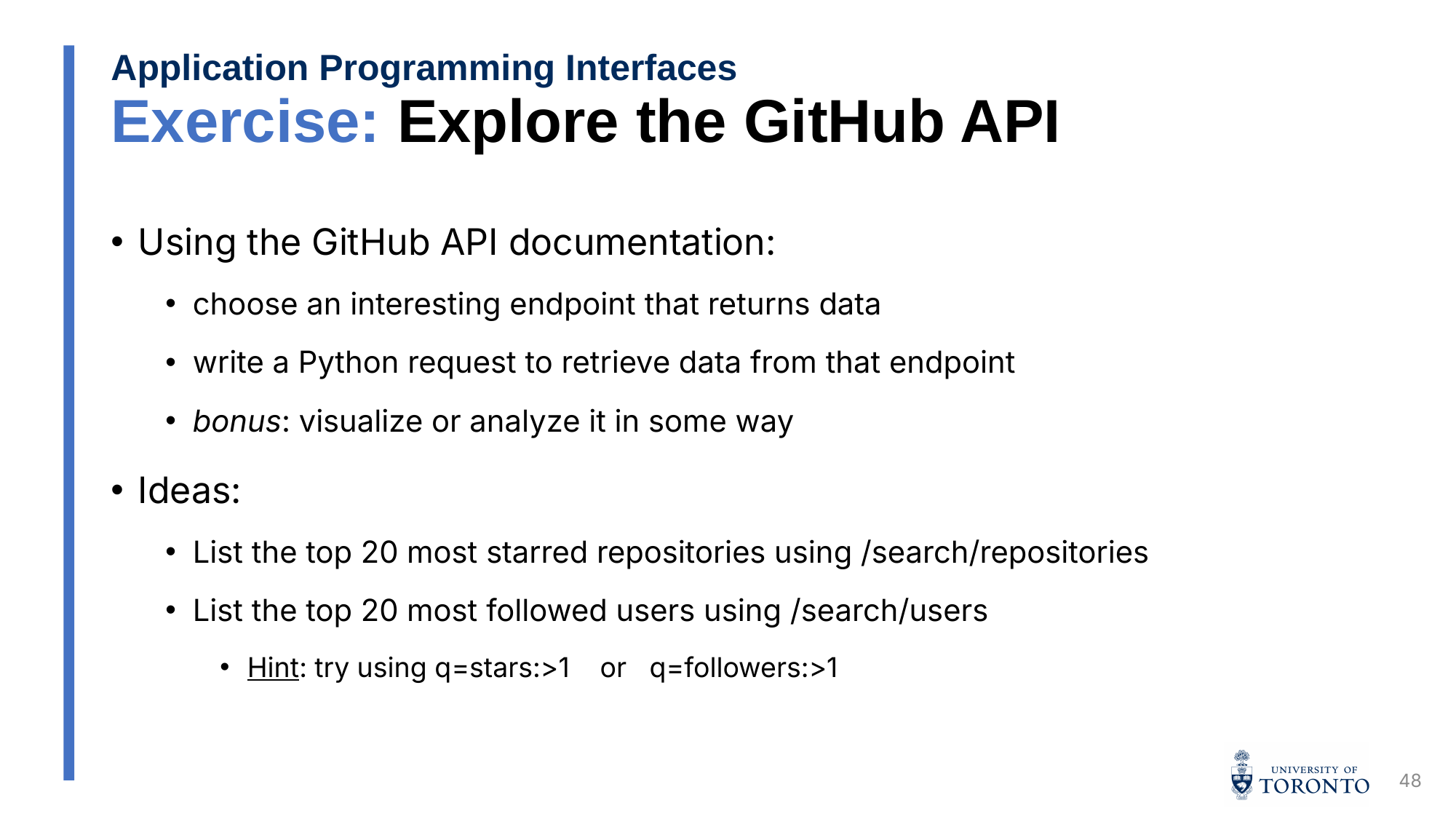

# Exercise: Explore the GitHub API
Application Programming Interfaces

Using the GitHub API documentation:
choose an interesting endpoint that returns data
write a Python request to retrieve data from that endpoint
bonus: visualize or analyze it in some way
Ideas:
List the top 20 most starred repositories using /search/repositories
List the top 20 most followed users using /search/users
Hint: try using q=stars:>1    or   q=followers:>1
48